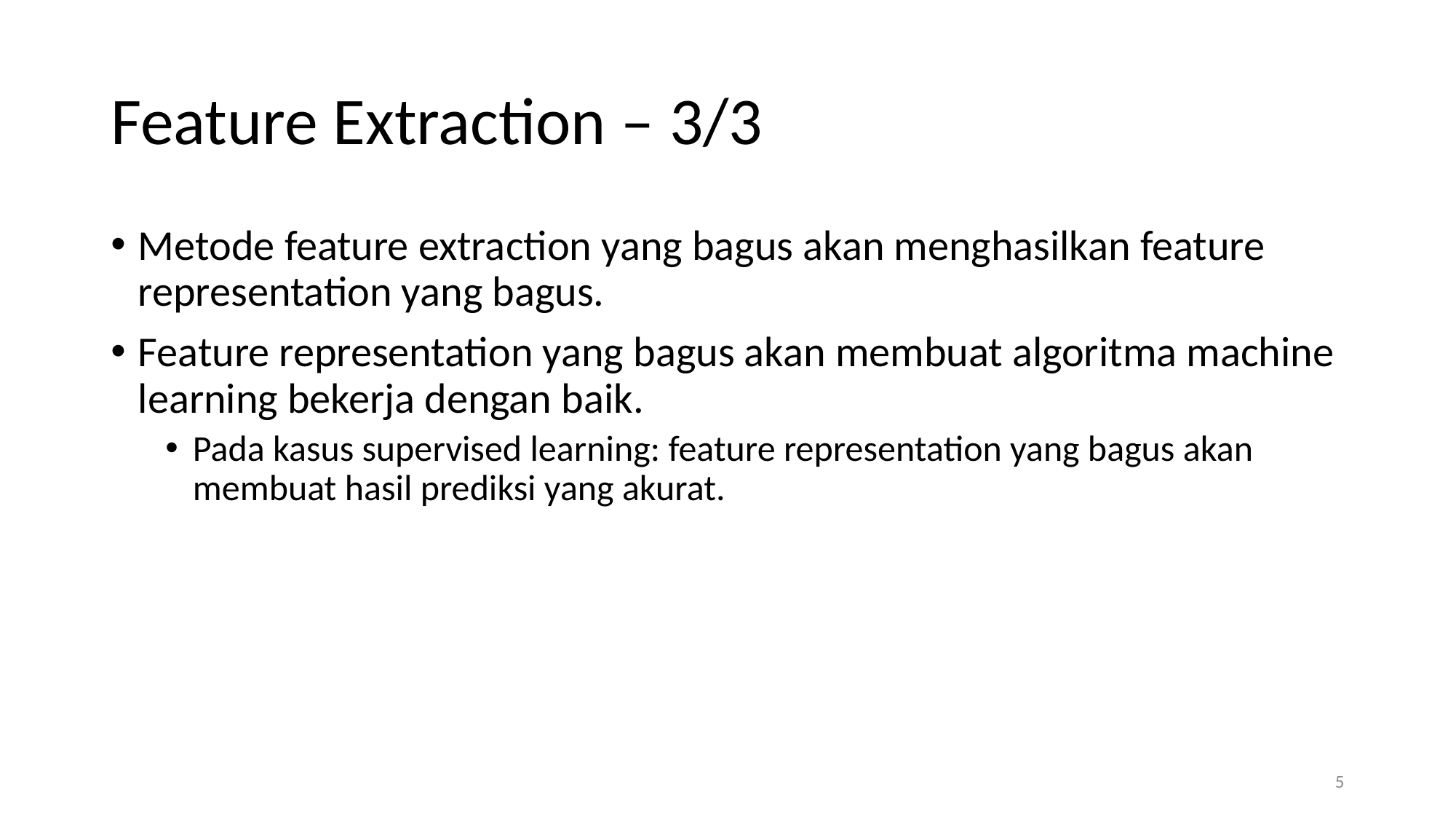

# Feature Extraction – 3/3
Metode feature extraction yang bagus akan menghasilkan feature representation yang bagus.
Feature representation yang bagus akan membuat algoritma machine learning bekerja dengan baik.
Pada kasus supervised learning: feature representation yang bagus akan membuat hasil prediksi yang akurat.
5